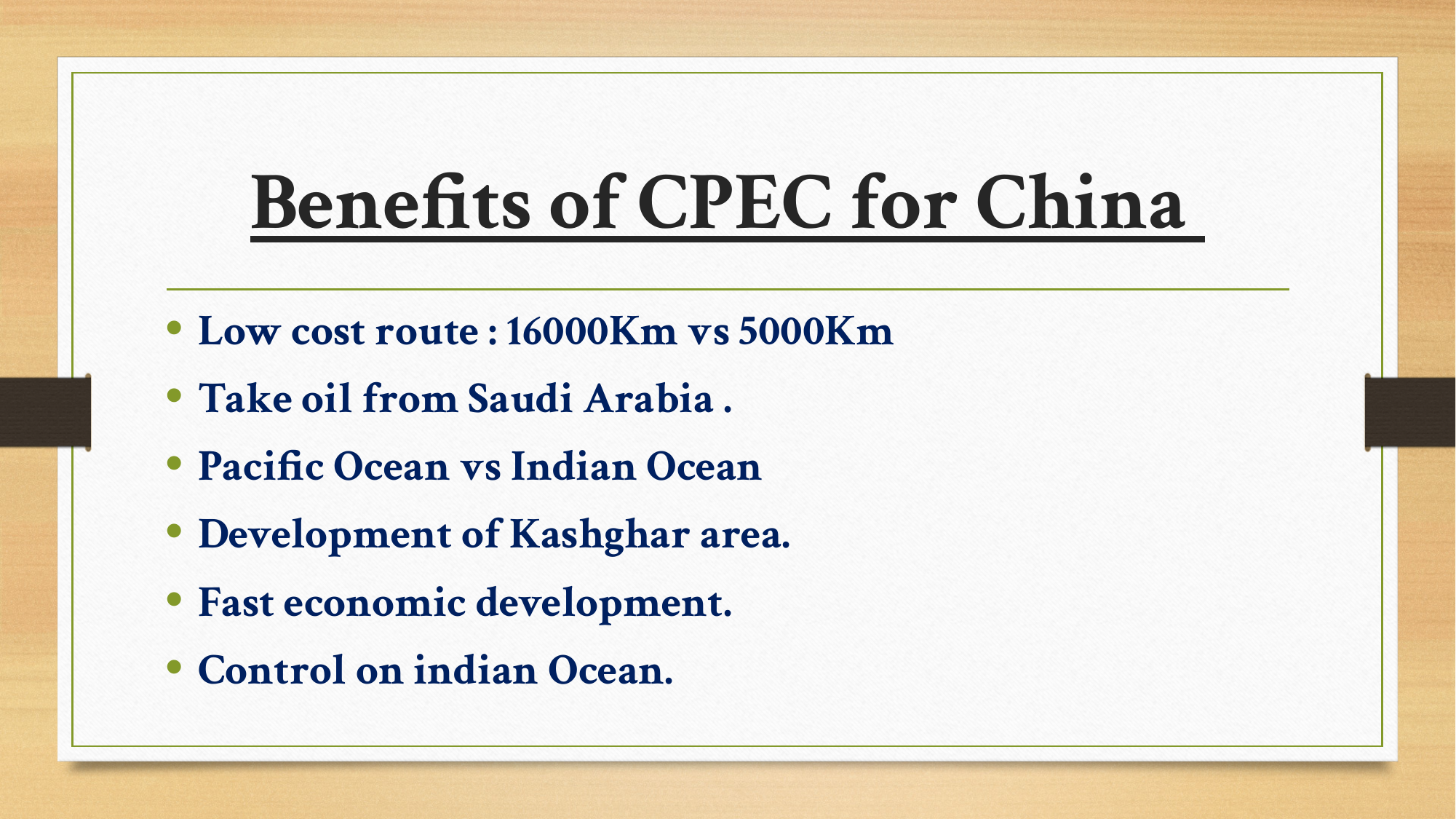

# Benefits of CPEC for China
Low cost route : 16000Km vs 5000Km
Take oil from Saudi Arabia .
Pacific Ocean vs Indian Ocean
Development of Kashghar area.
Fast economic development.
Control on indian Ocean.